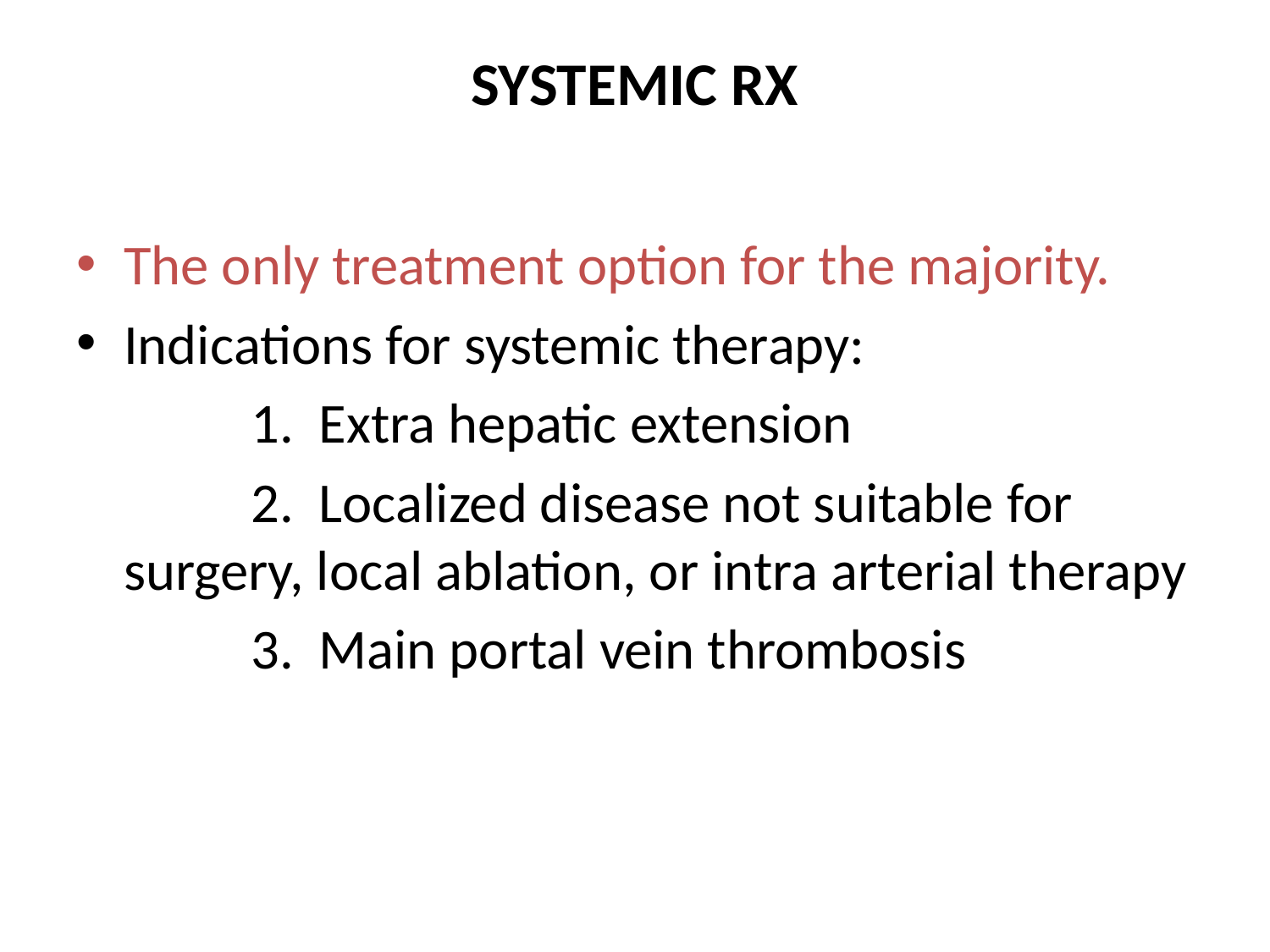

# SYSTEMIC RX
The only treatment option for the majority.
Indications for systemic therapy:
		1.  Extra hepatic extension
		2.  Localized disease not suitable for surgery, local ablation, or intra arterial therapy
		3.  Main portal vein thrombosis